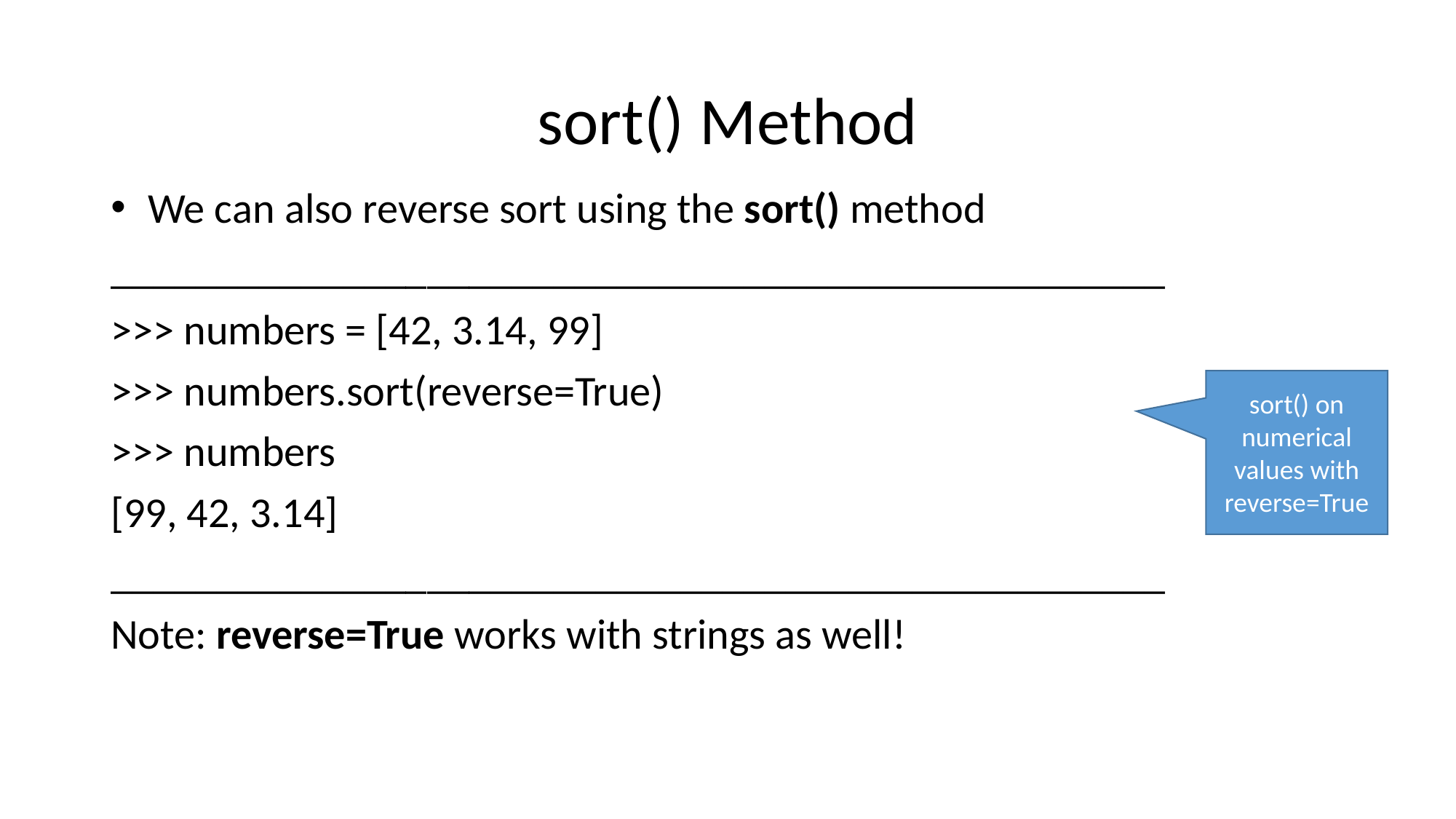

# sort() Method
 We can also reverse sort using the sort() method
__________________________________________________
>>> numbers = [42, 3.14, 99]
>>> numbers.sort(reverse=True)
>>> numbers
[99, 42, 3.14]
__________________________________________________
Note: reverse=True works with strings as well!
sort() on numerical values with reverse=True